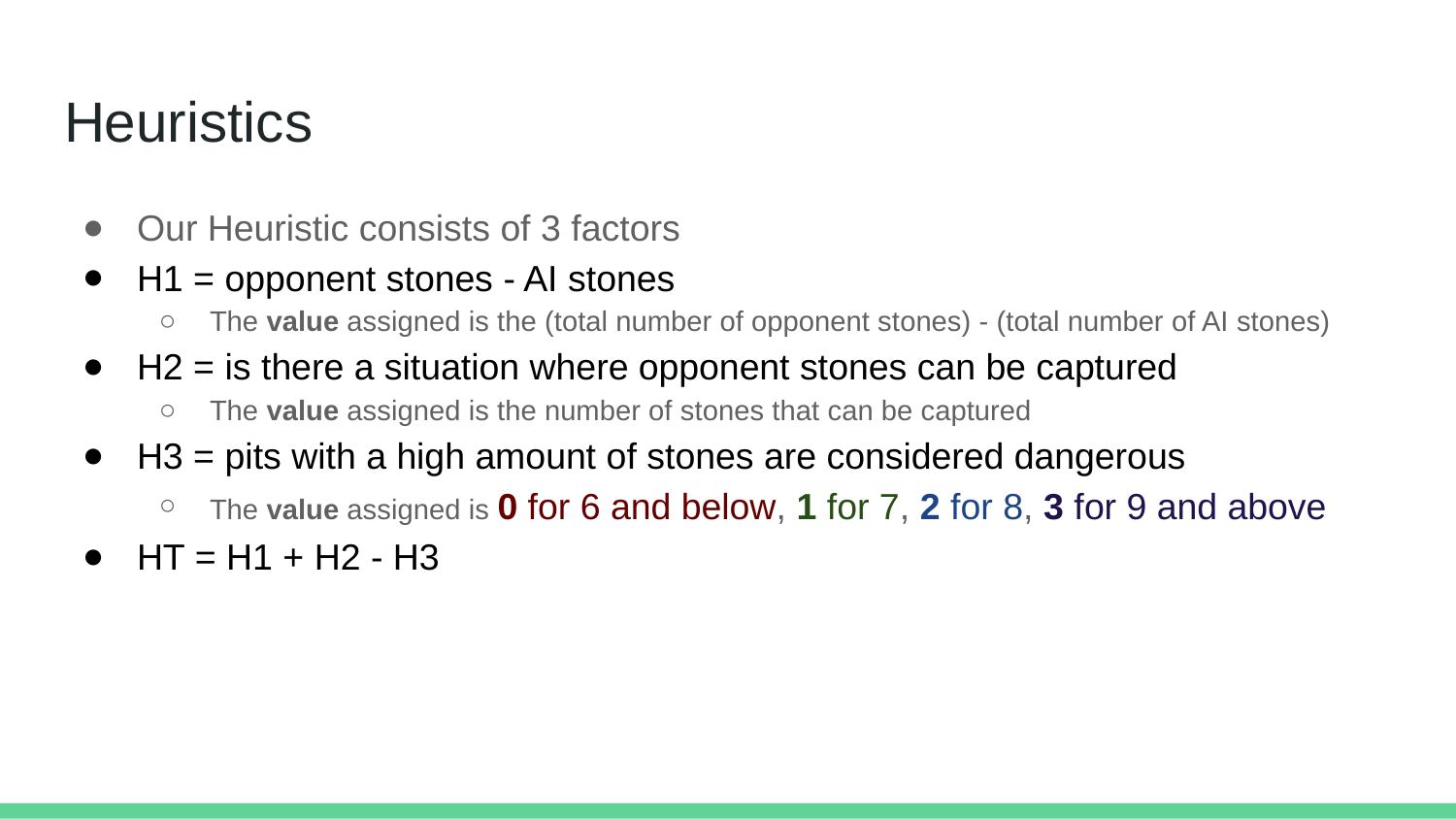

# Heuristics
Our Heuristic consists of 3 factors
H1 = opponent stones - AI stones
The value assigned is the (total number of opponent stones) - (total number of AI stones)
H2 = is there a situation where opponent stones can be captured
The value assigned is the number of stones that can be captured
H3 = pits with a high amount of stones are considered dangerous
The value assigned is 0 for 6 and below, 1 for 7, 2 for 8, 3 for 9 and above
HT = H1 + H2 - H3